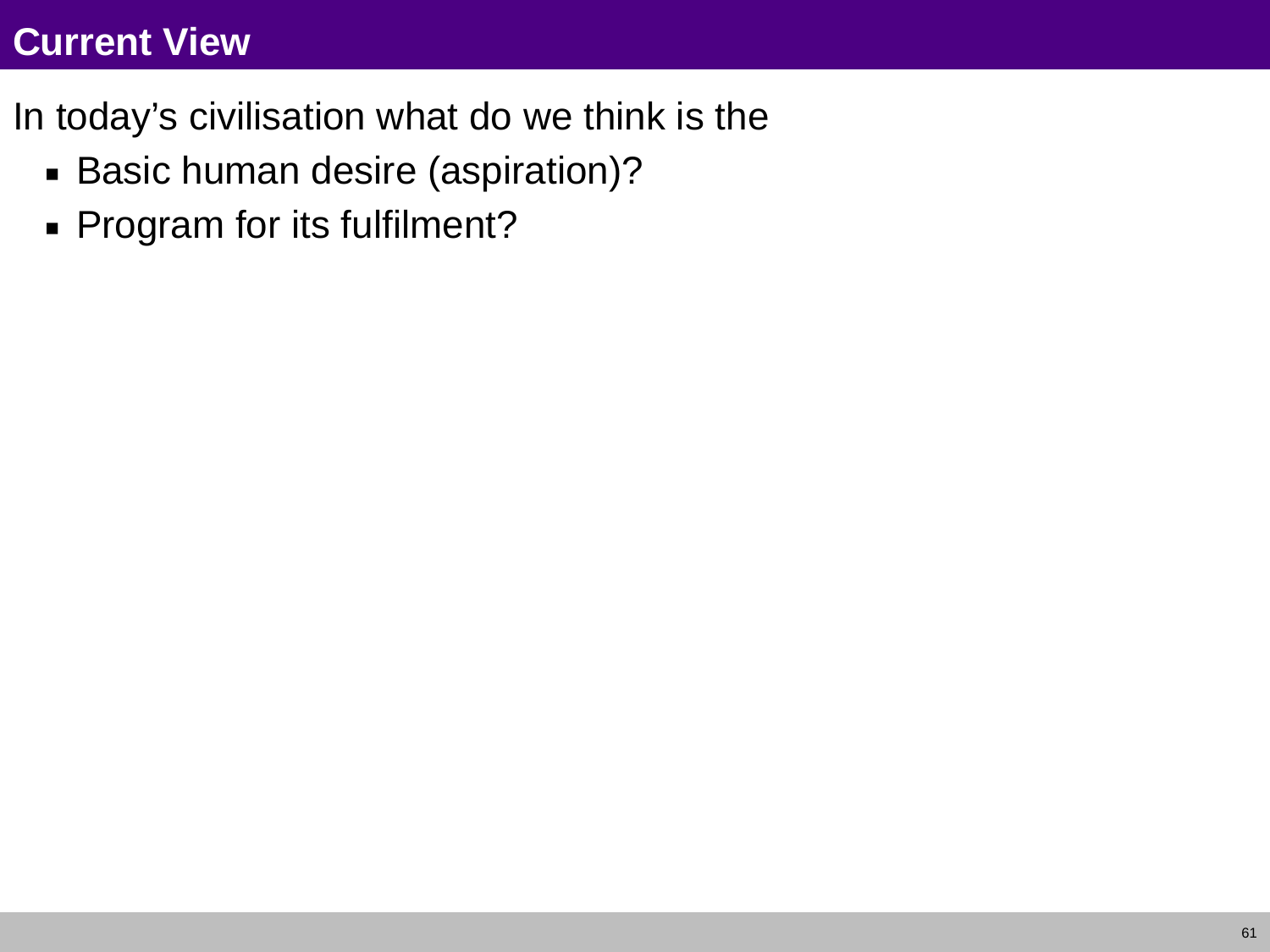

# Current View
In today’s civilisation what do we think is the
Basic human desire (aspiration)?
Program for its fulfilment?